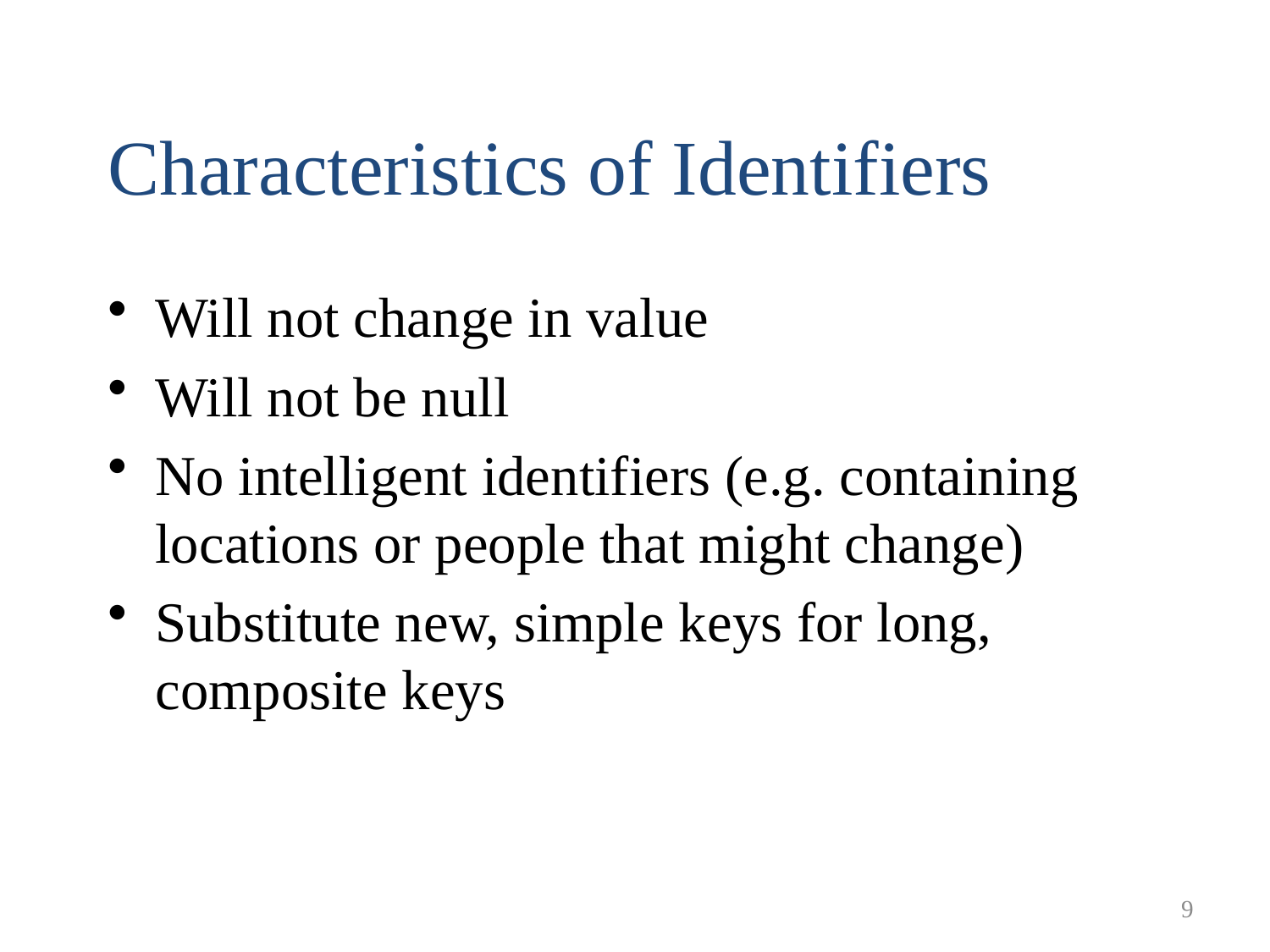

Characteristics of Identifiers
Will not change in value
Will not be null
No intelligent identifiers (e.g. containing locations or people that might change)
Substitute new, simple keys for long, composite keys
9